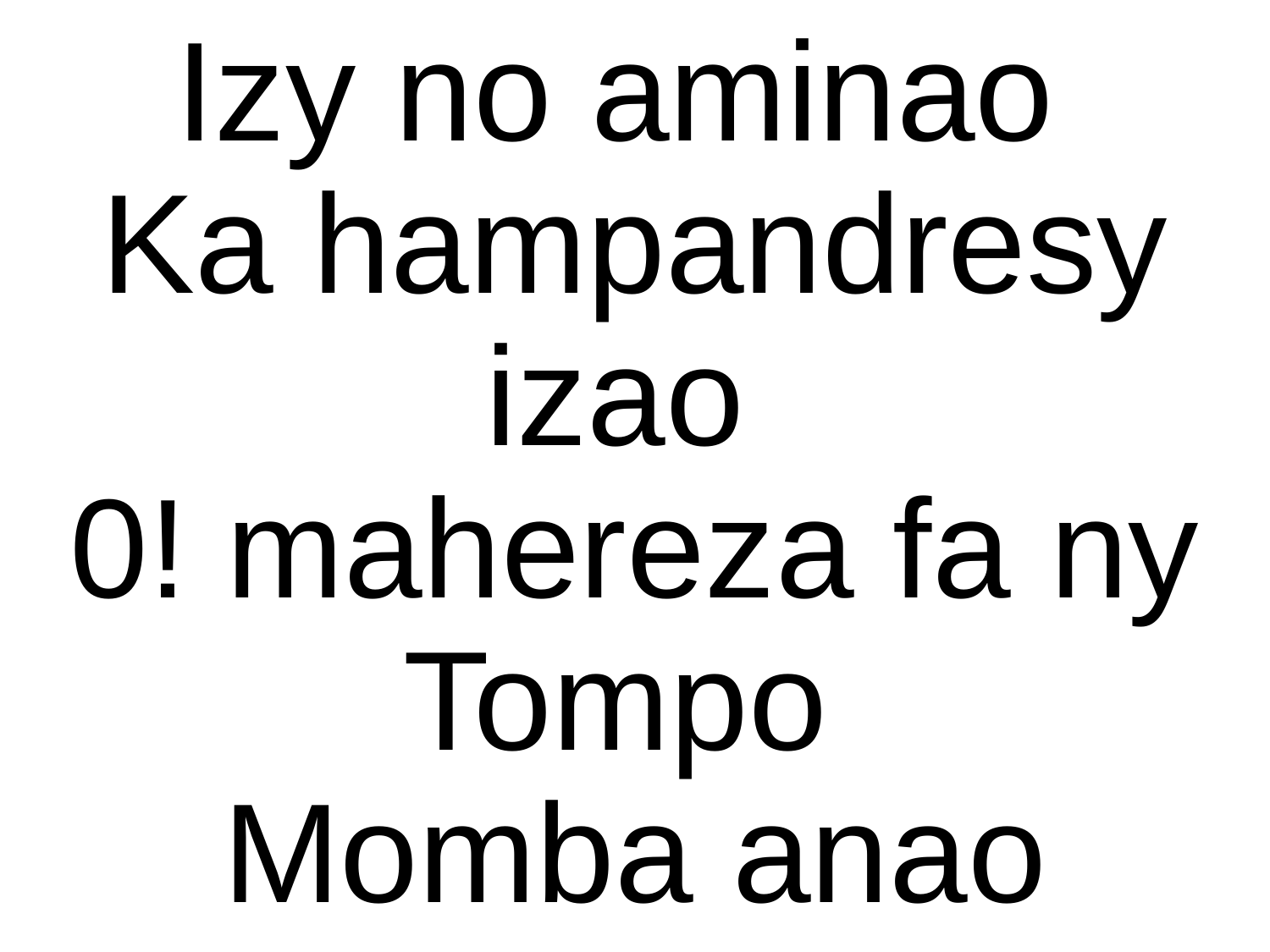

Izy no aminao
Ka hampandresy izao
0! mahereza fa ny Tompo
Momba anao